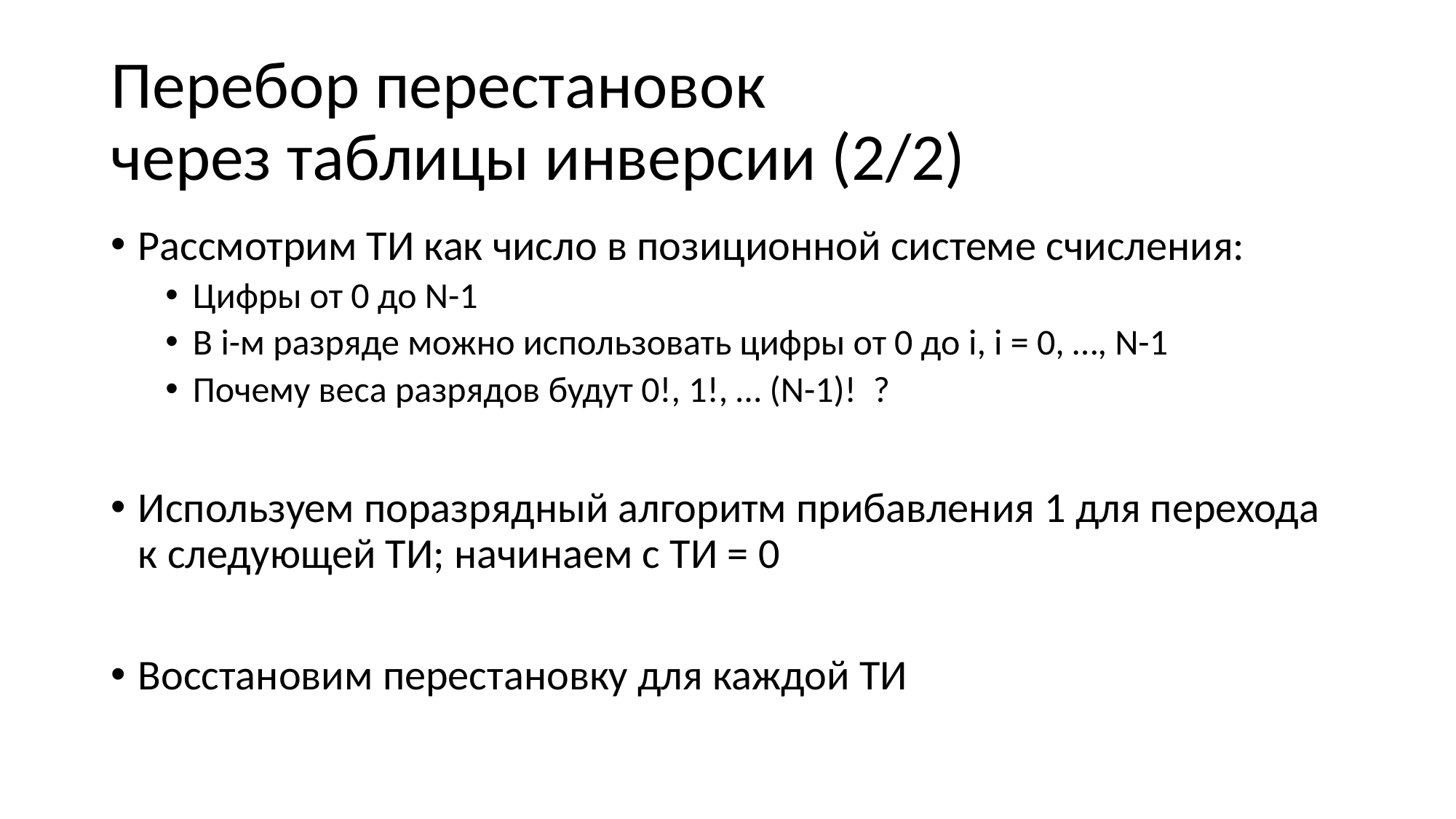

# Перебор перестановок через таблицы инверсии (2/2)
Рассмотрим ТИ как число в позиционной системе счисления:
Цифры от 0 до N-1
В i-м разряде можно использовать цифры от 0 до i, i = 0, …, N-1
Почему веса разрядов будут 0!, 1!, … (N-1)!  ?

Используем поразрядный алгоритм прибавления 1 для перехода к следующей ТИ; начинаем с ТИ = 0

Восстановим перестановку для каждой ТИ